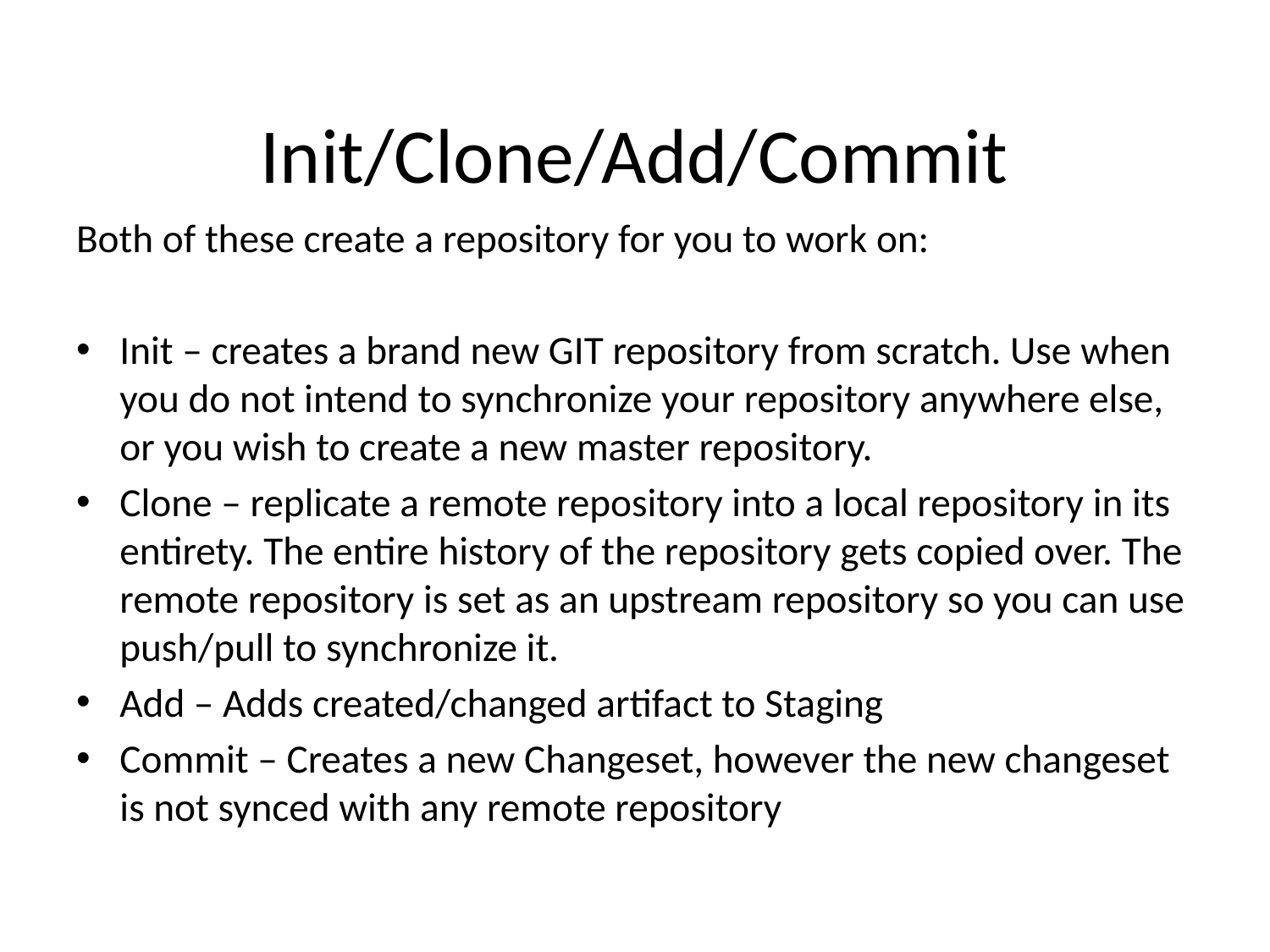

# Init/Clone/Add/Commit
Both of these create a repository for you to work on:

Init – creates a brand new GIT repository from scratch. Use when you do not intend to synchronize your repository anywhere else, or you wish to create a new master repository.
Clone – replicate a remote repository into a local repository in its entirety. The entire history of the repository gets copied over. The remote repository is set as an upstream repository so you can use push/pull to synchronize it.
Add – Adds created/changed artifact to Staging
Commit – Creates a new Changeset, however the new changeset is not synced with any remote repository